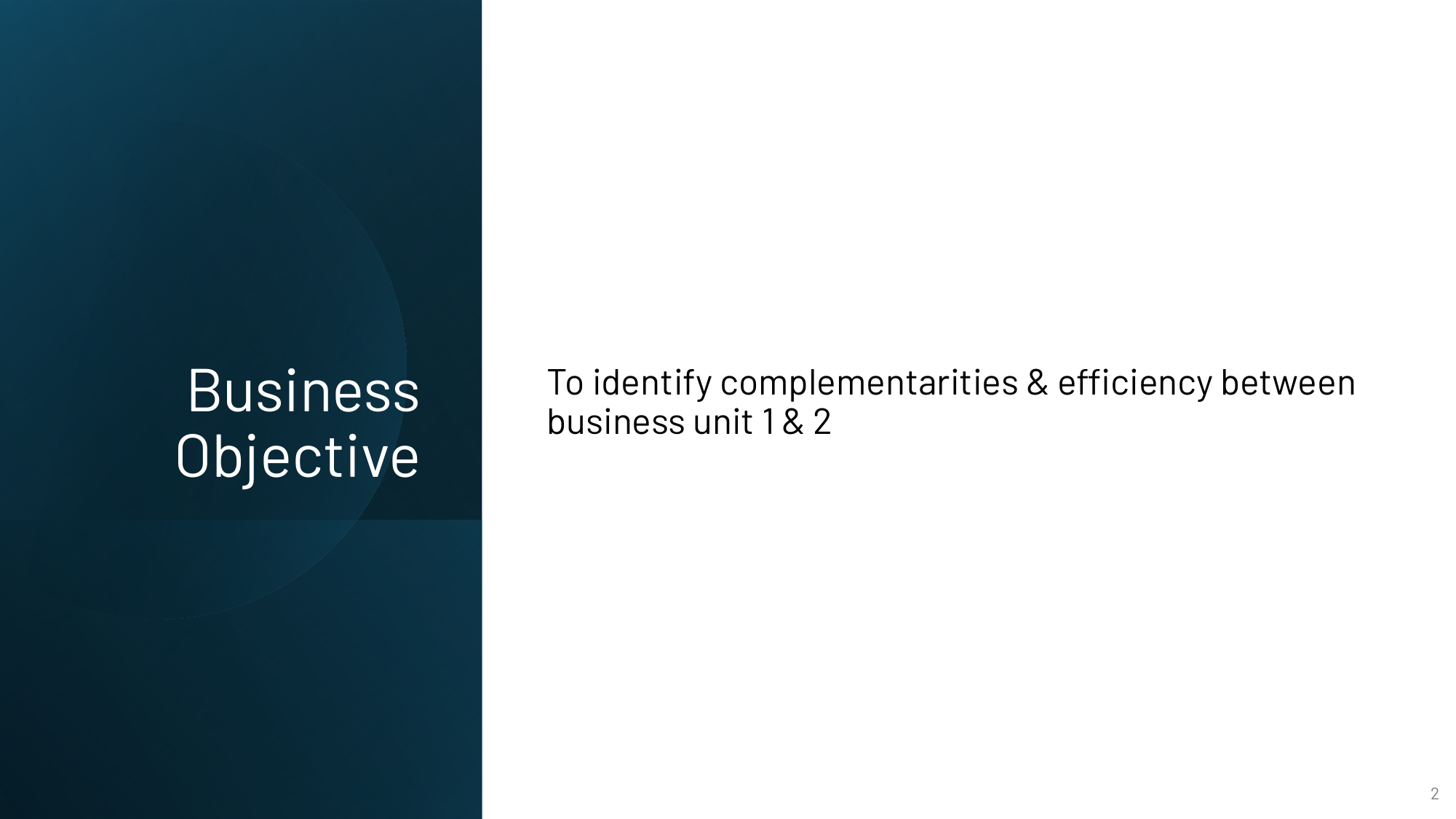

# Business Objective

To identify complementarities & efficiency between business unit 1 & 2

2